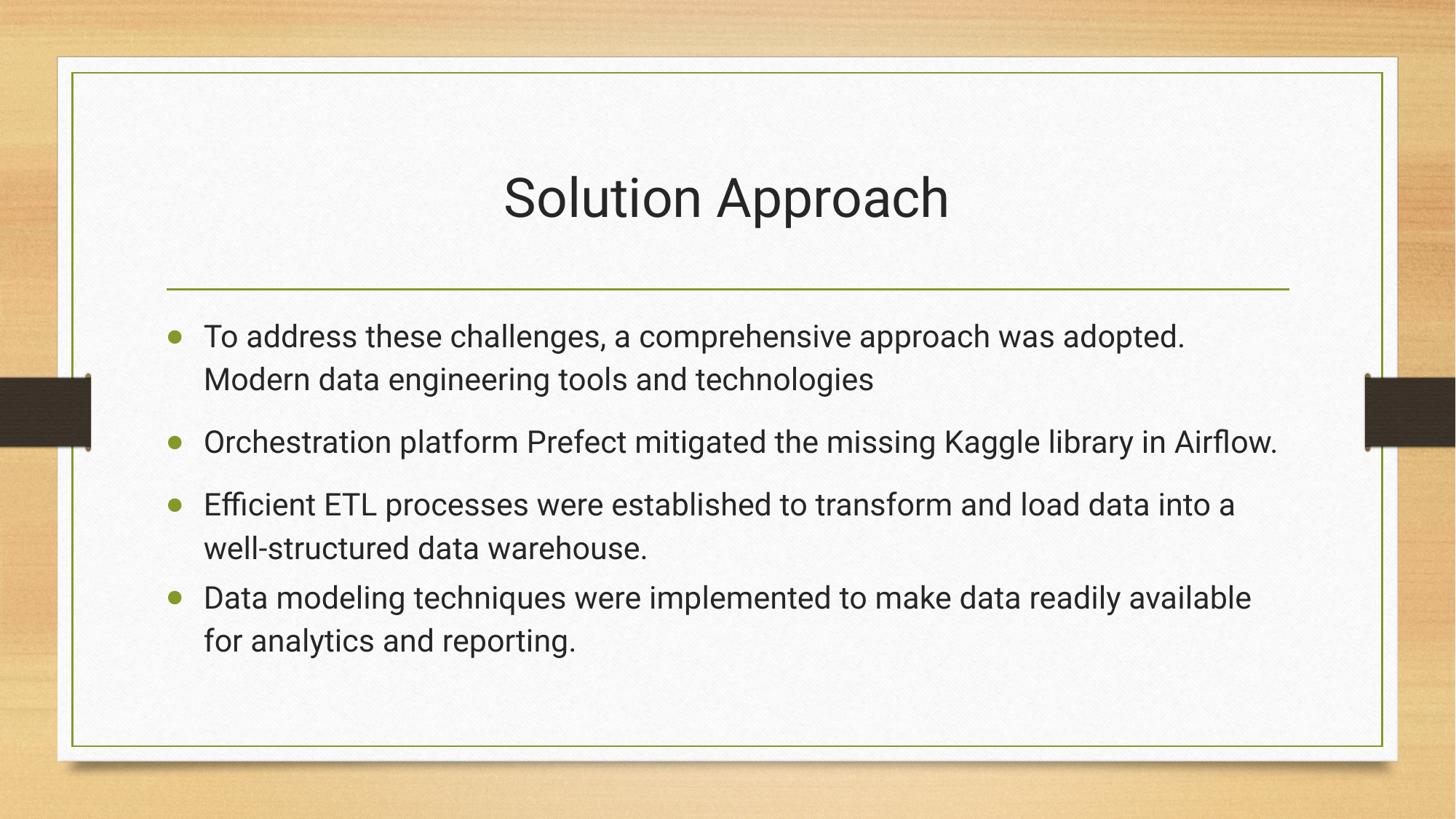

# Solution Approach
To address these challenges, a comprehensive approach was adopted. Modern data engineering tools and technologies
Orchestration platform Prefect mitigated the missing Kaggle library in Airflow.
Efficient ETL processes were established to transform and load data into a well-structured data warehouse.
Data modeling techniques were implemented to make data readily available for analytics and reporting.